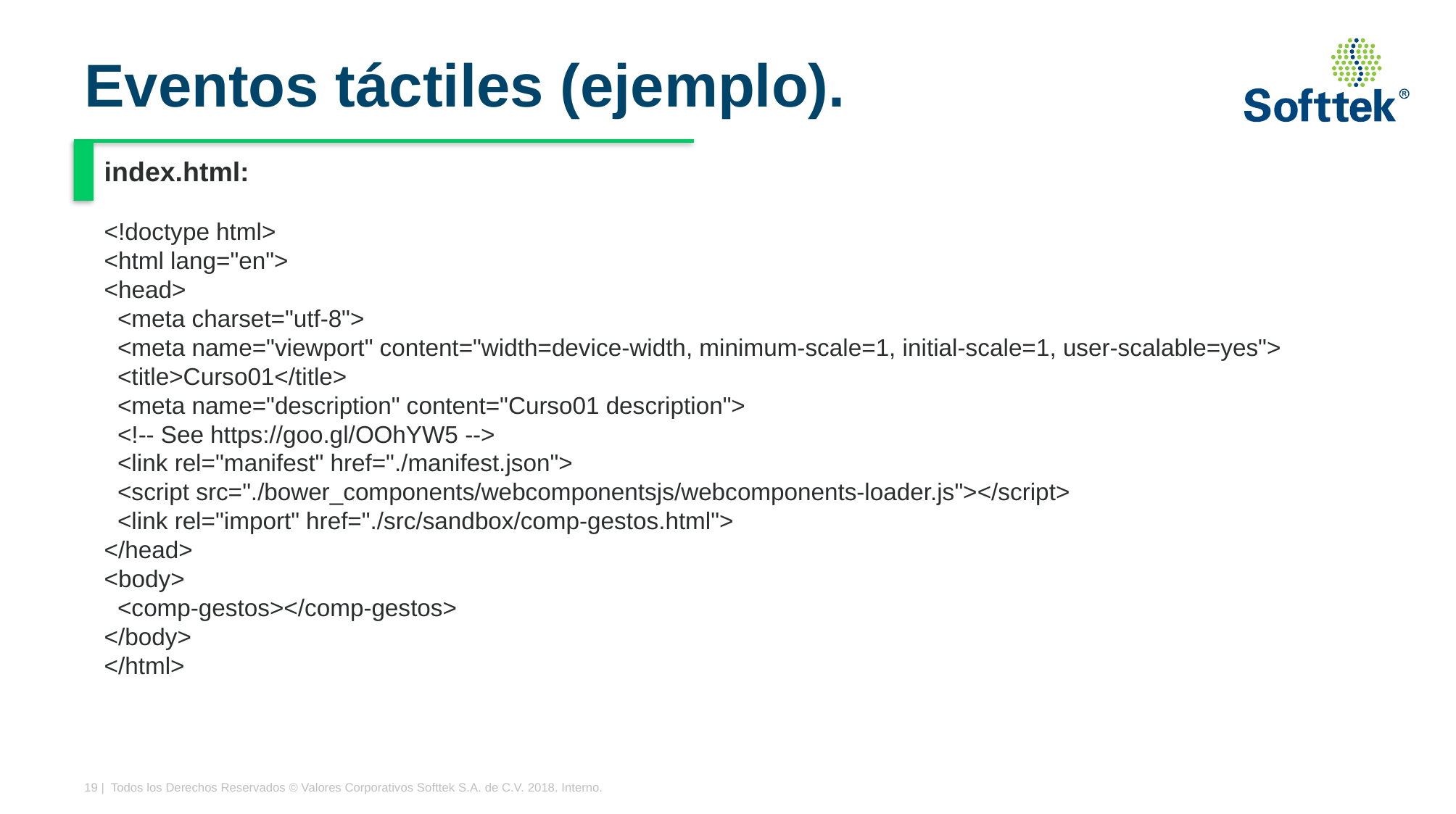

# Eventos táctiles (ejemplo).

index.html:

<!doctype html>
<html lang="en">
<head>
  <meta charset="utf-8">
  <meta name="viewport" content="width=device-width, minimum-scale=1, initial-scale=1, user-scalable=yes">
  <title>Curso01</title>
  <meta name="description" content="Curso01 description">
  <!-- See https://goo.gl/OOhYW5 -->
  <link rel="manifest" href="./manifest.json">
  <script src="./bower_components/webcomponentsjs/webcomponents-loader.js"></script>
  <link rel="import" href="./src/sandbox/comp-gestos.html">
</head>
<body>
  <comp-gestos></comp-gestos>
</body>
</html>